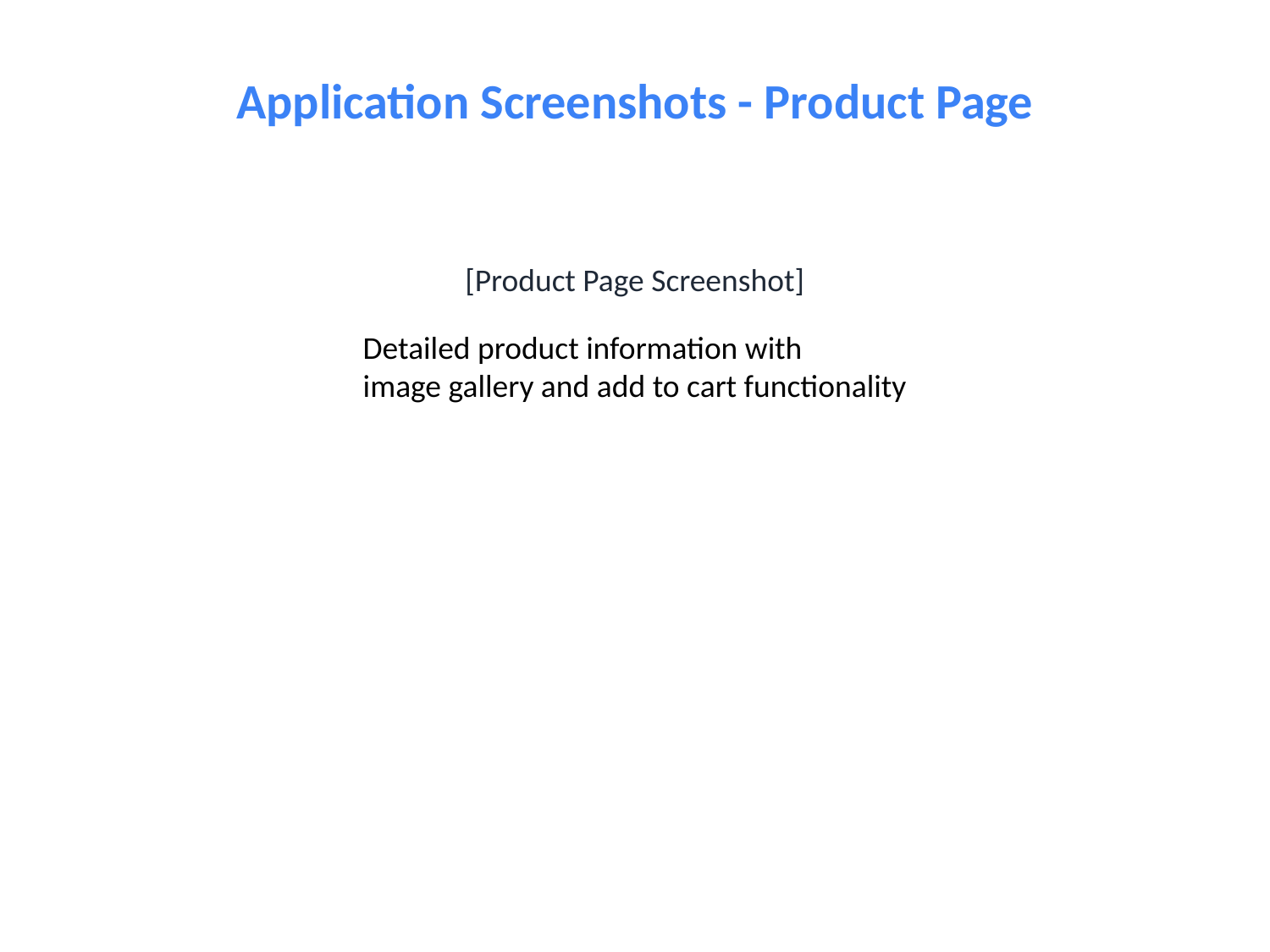

Application Screenshots - Product Page
[Product Page Screenshot]

Detailed product information with
image gallery and add to cart functionality